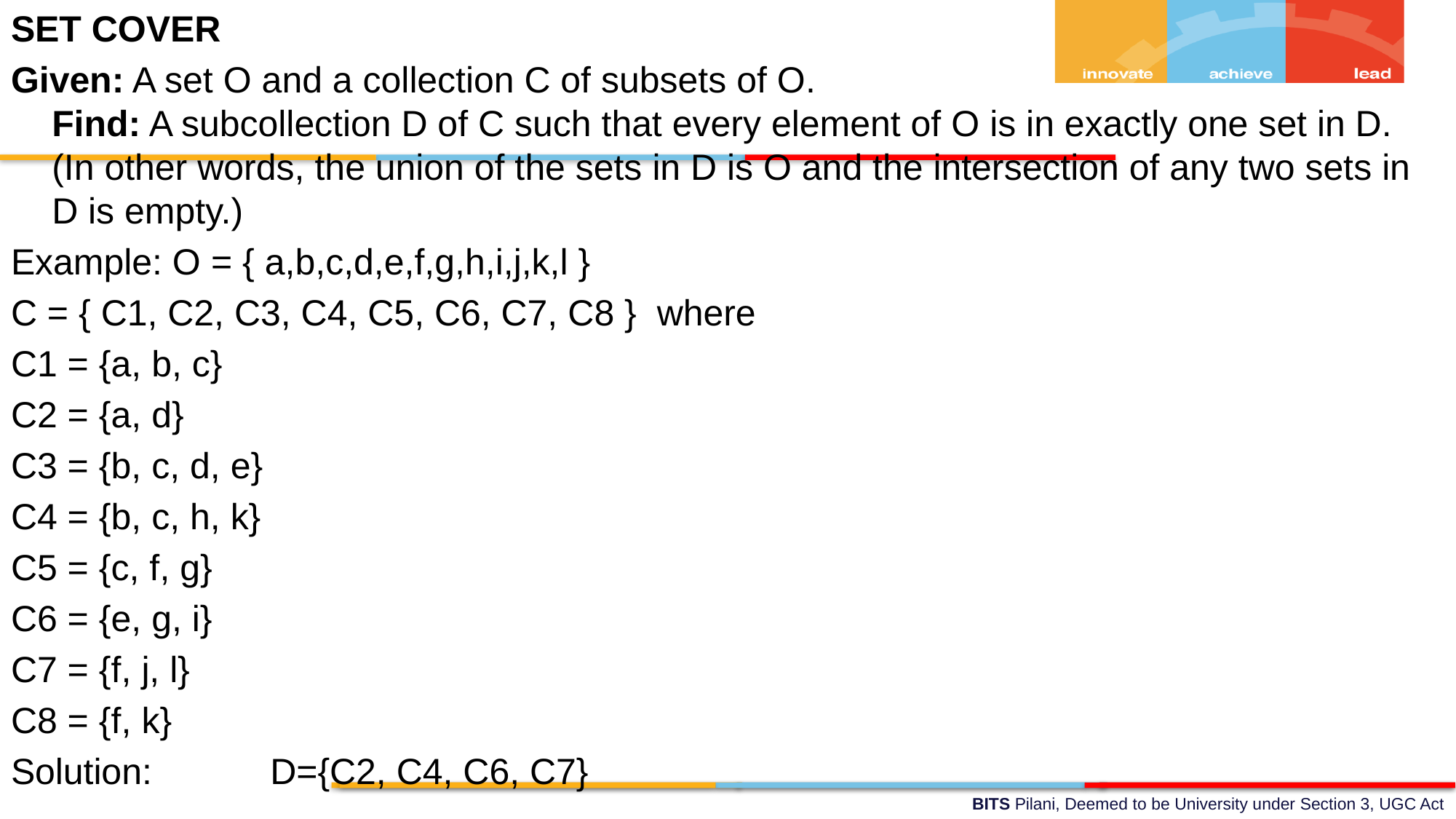

SET COVER
Given: A set O and a collection C of subsets of O.
Find: A subcollection D of C such that every element of O is in exactly one set in D. (In other words, the union of the sets in D is O and the intersection of any two sets in D is empty.)
Example: O = { a,b,c,d,e,f,g,h,i,j,k,l }
C = { C1, C2, C3, C4, C5, C6, C7, C8 }  where
C1 = {a, b, c}
C2 = {a, d}
C3 = {b, c, d, e}
C4 = {b, c, h, k}
C5 = {c, f, g}
C6 = {e, g, i}
C7 = {f, j, l}
C8 = {f, k}
Solution:  	D={C2, C4, C6, C7}